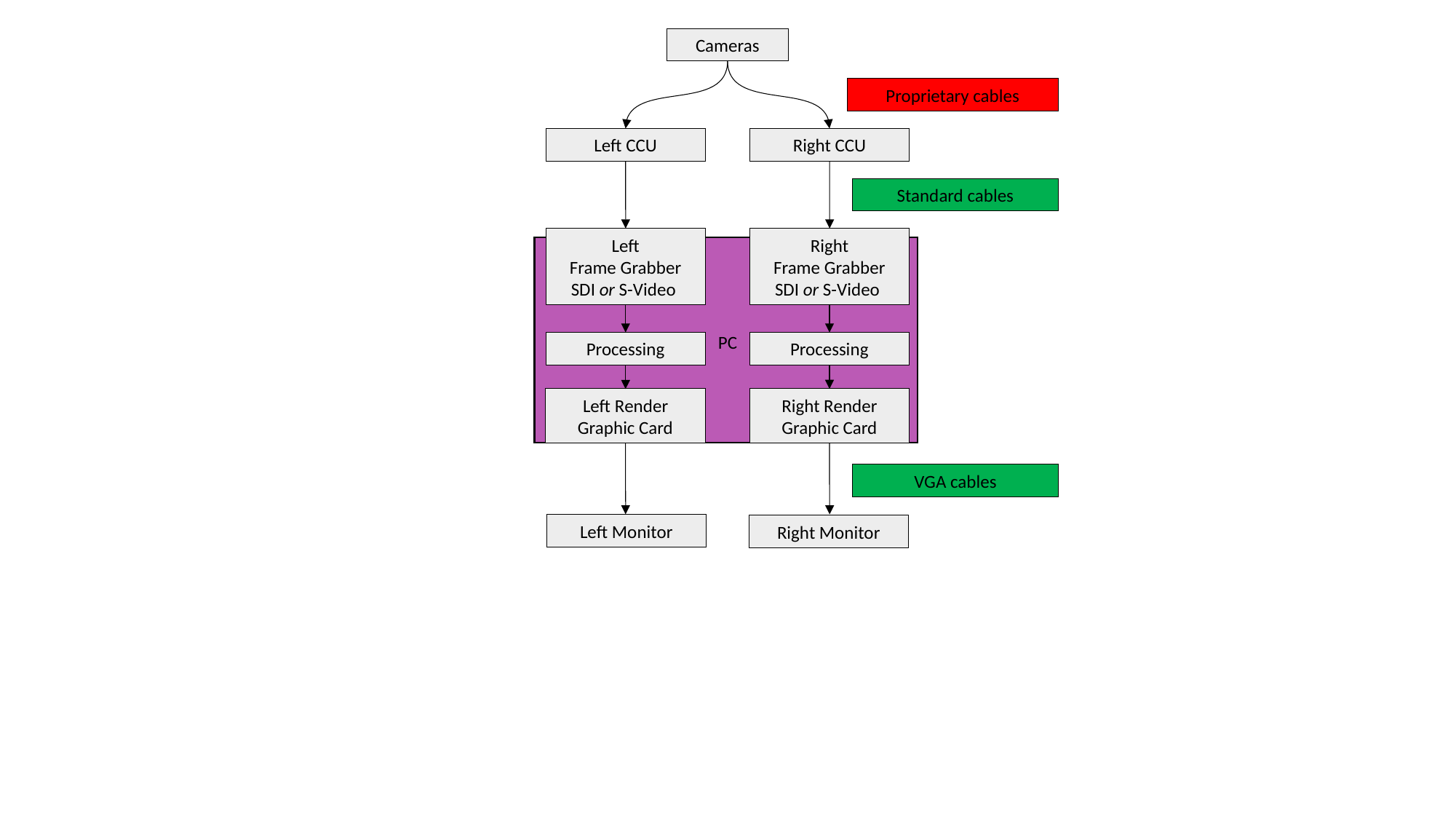

Cameras
Proprietary cables
Left CCU
Right CCU
Standard cables
Right
Frame Grabber
SDI or S-Video
Left
Frame Grabber
SDI or S-Video

PC
Processing
Processing
Left Render
Graphic Card
Right Render
Graphic Card
VGA cables
Left Monitor
Right Monitor